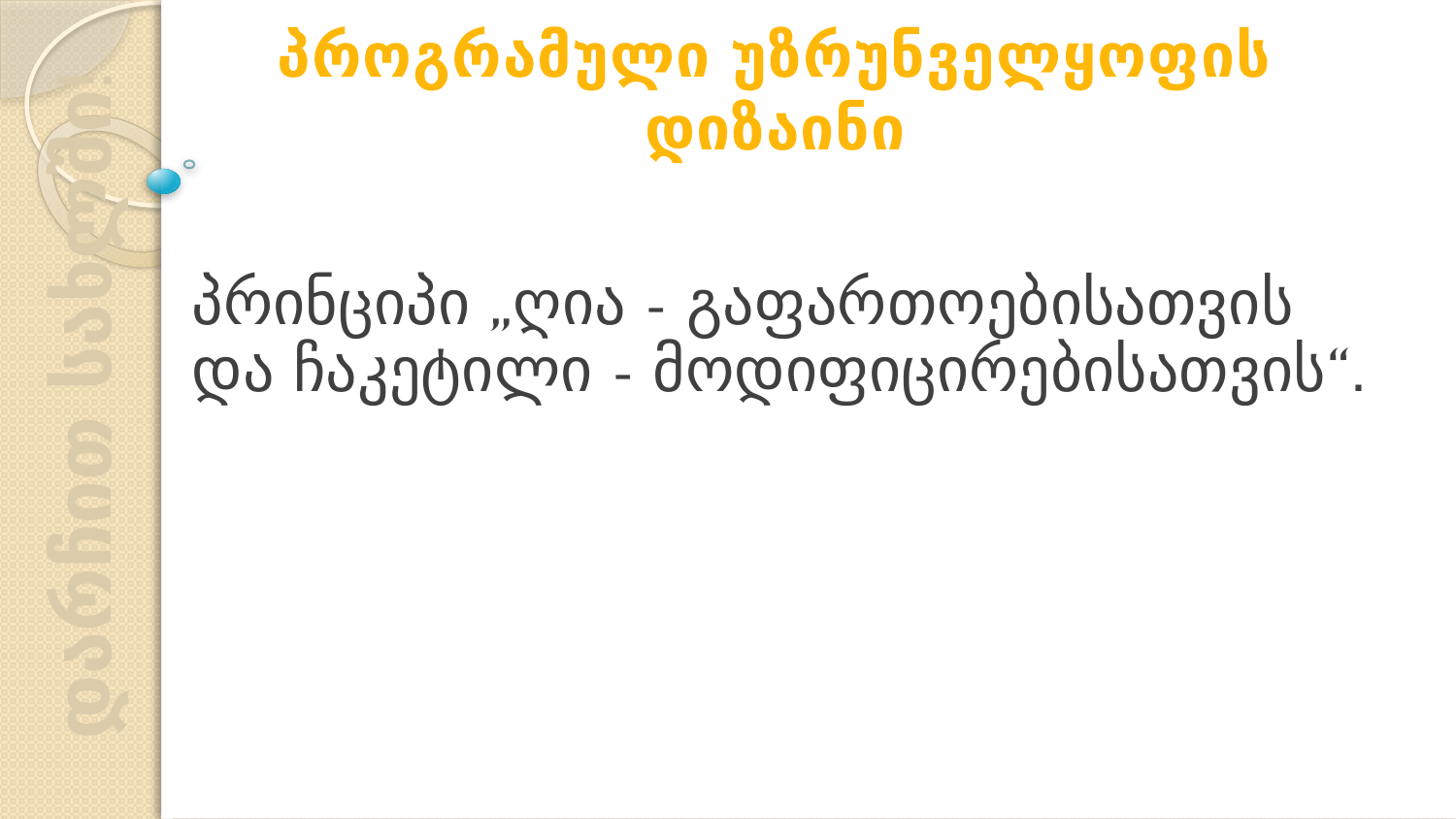

პროგრამული უზრუნველყოფის დიზაინი
პრინციპი „ღია - გაფართოებისათვის და ჩაკეტილი - მოდიფიცირებისათვის“.
დარჩით სახლში!